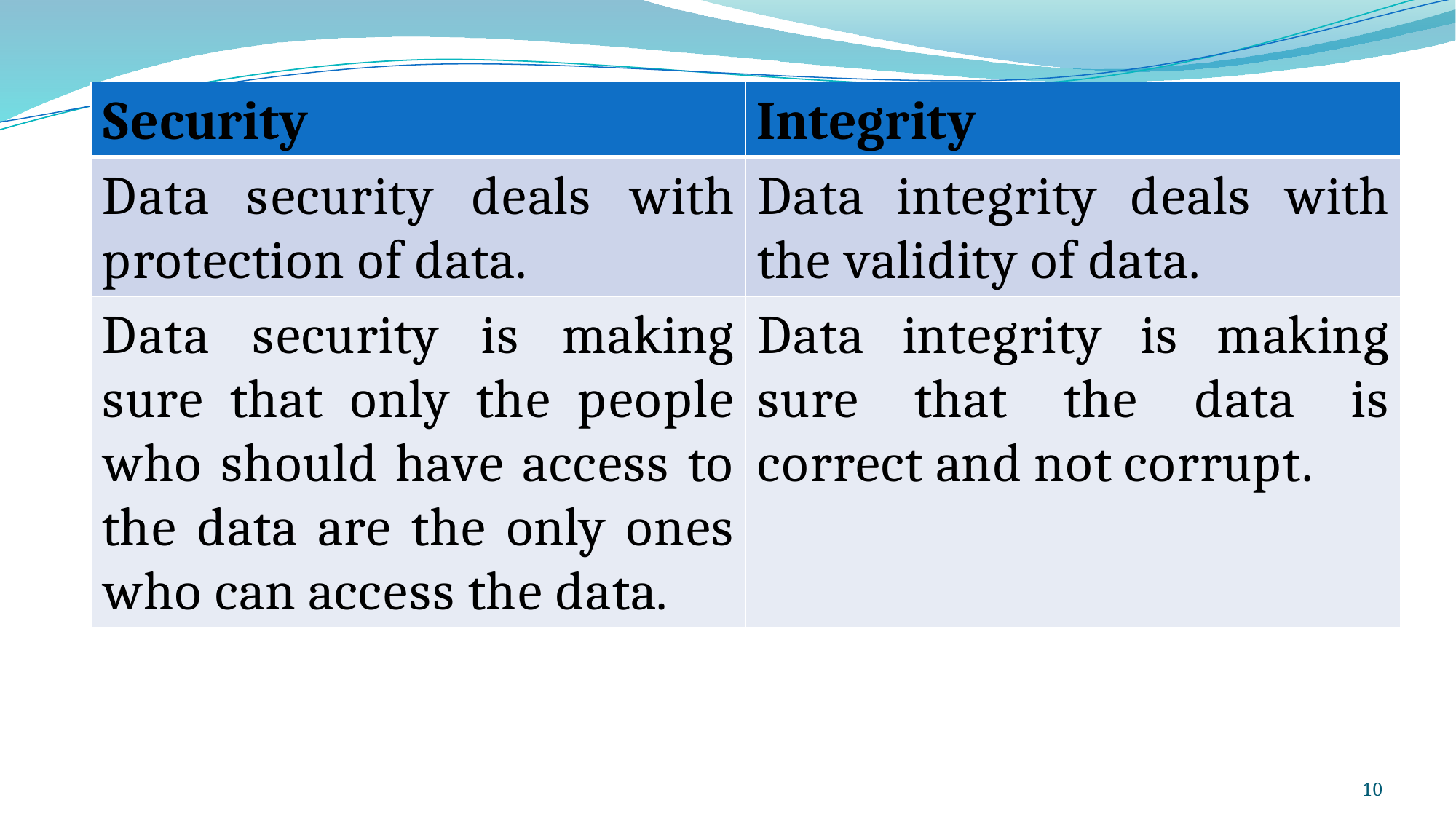

| Security | Integrity |
| --- | --- |
| Data security deals with protection of data. | Data integrity deals with the validity of data. |
| Data security is making sure that only the people who should have access to the data are the only ones who can access the data. | Data integrity is making sure that the data is correct and not corrupt. |
10